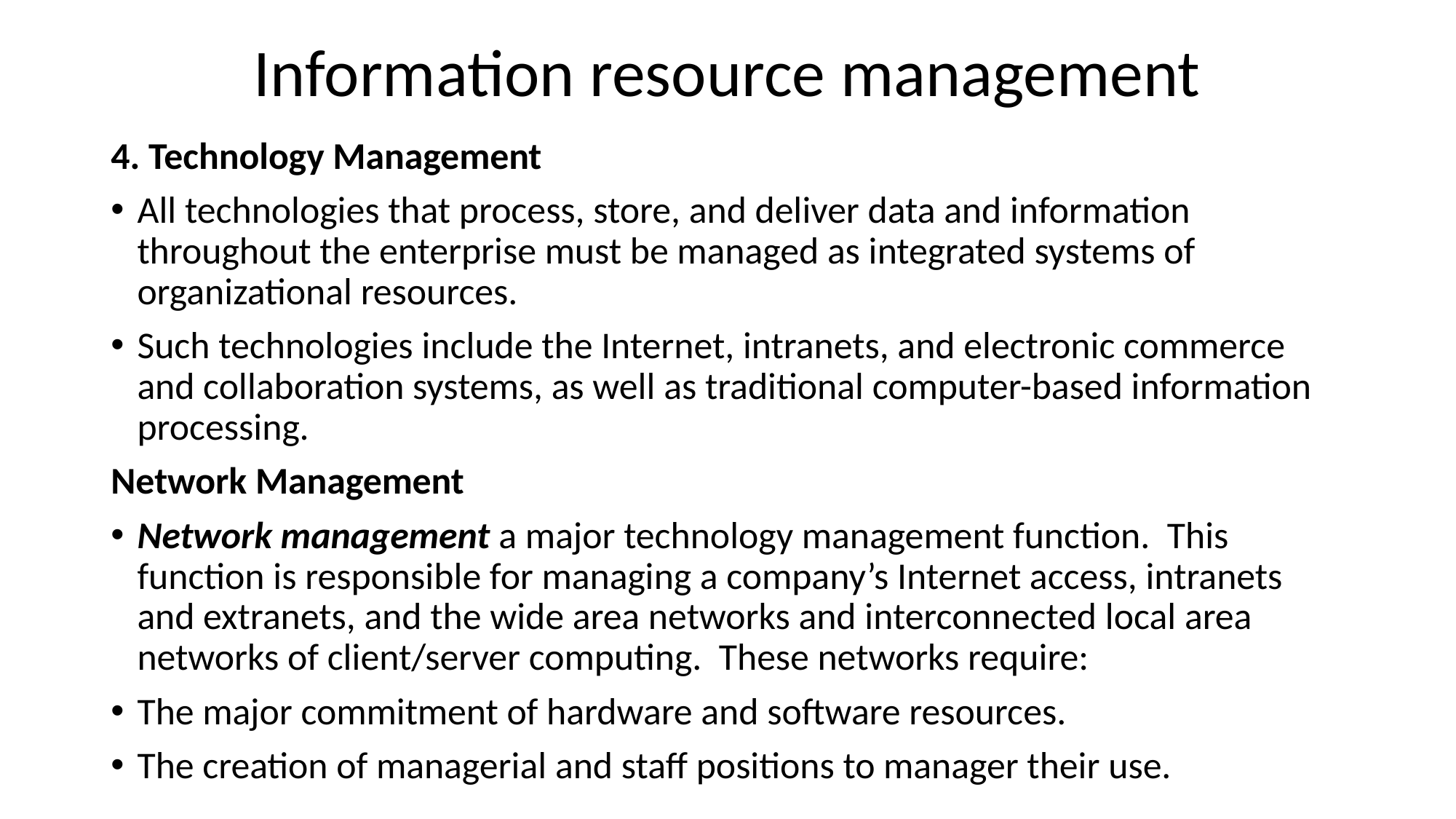

# Information resource management
4. Technology Management
All technologies that process, store, and deliver data and information throughout the enterprise must be managed as integrated systems of organizational resources.
Such technologies include the Internet, intranets, and electronic commerce and collaboration systems, as well as traditional computer-based information processing.
Network Management
Network management a major technology management function.  This function is responsible for managing a company’s Internet access, intranets and extranets, and the wide area networks and interconnected local area networks of client/server computing.  These networks require:
The major commitment of hardware and software resources.
The creation of managerial and staff positions to manager their use.